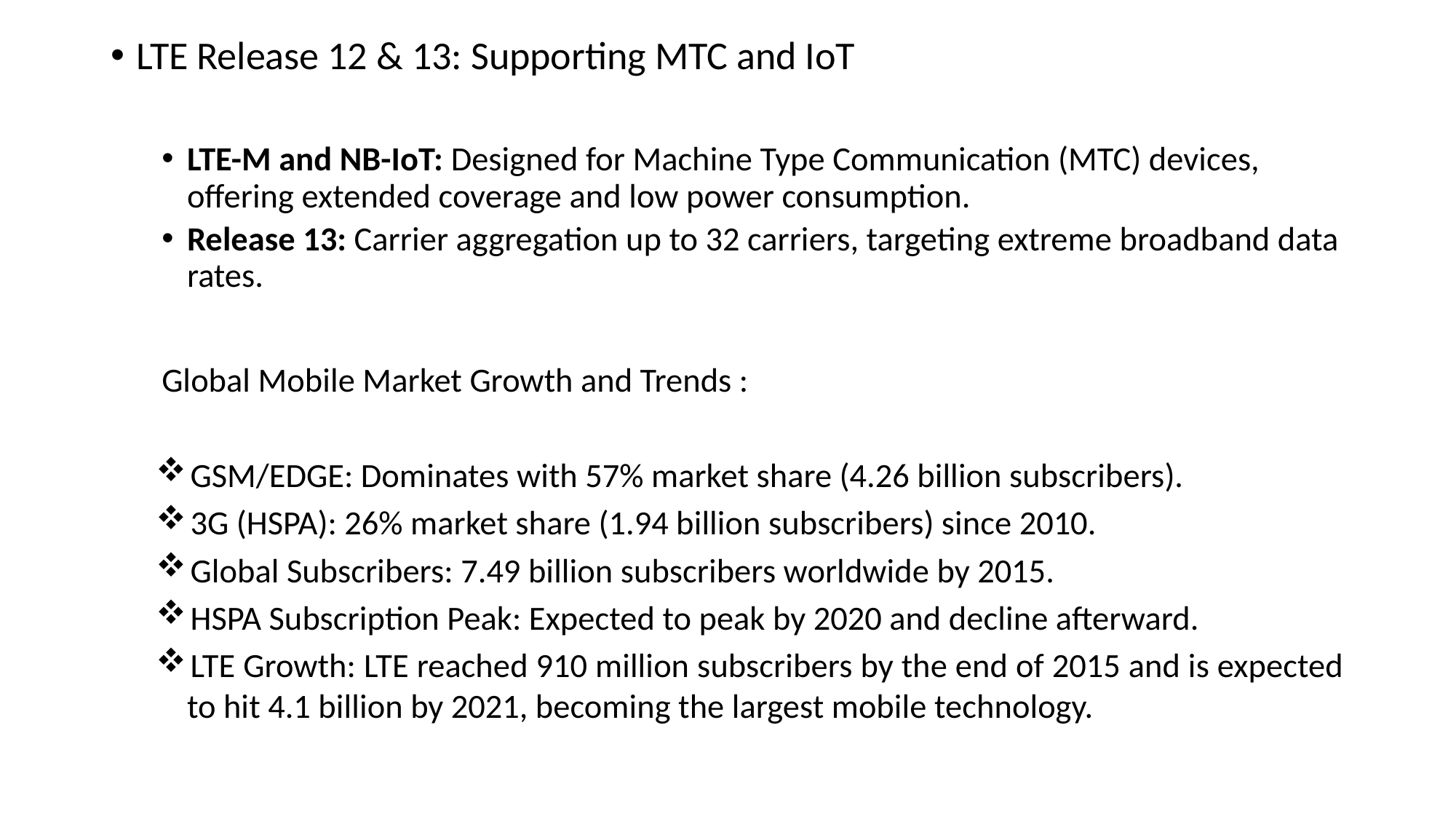

LTE Release 12 & 13: Supporting MTC and IoT

LTE-M and NB-IoT: Designed for Machine Type Communication (MTC) devices, offering extended coverage and low power consumption.
Release 13: Carrier aggregation up to 32 carriers, targeting extreme broadband data rates.

Global Mobile Market Growth and Trends :

GSM/EDGE: Dominates with 57% market share (4.26 billion subscribers).
3G (HSPA): 26% market share (1.94 billion subscribers) since 2010.
Global Subscribers: 7.49 billion subscribers worldwide by 2015.
HSPA Subscription Peak: Expected to peak by 2020 and decline afterward.
LTE Growth: LTE reached 910 million subscribers by the end of 2015 and is expected to hit 4.1 billion by 2021, becoming the largest mobile technology.